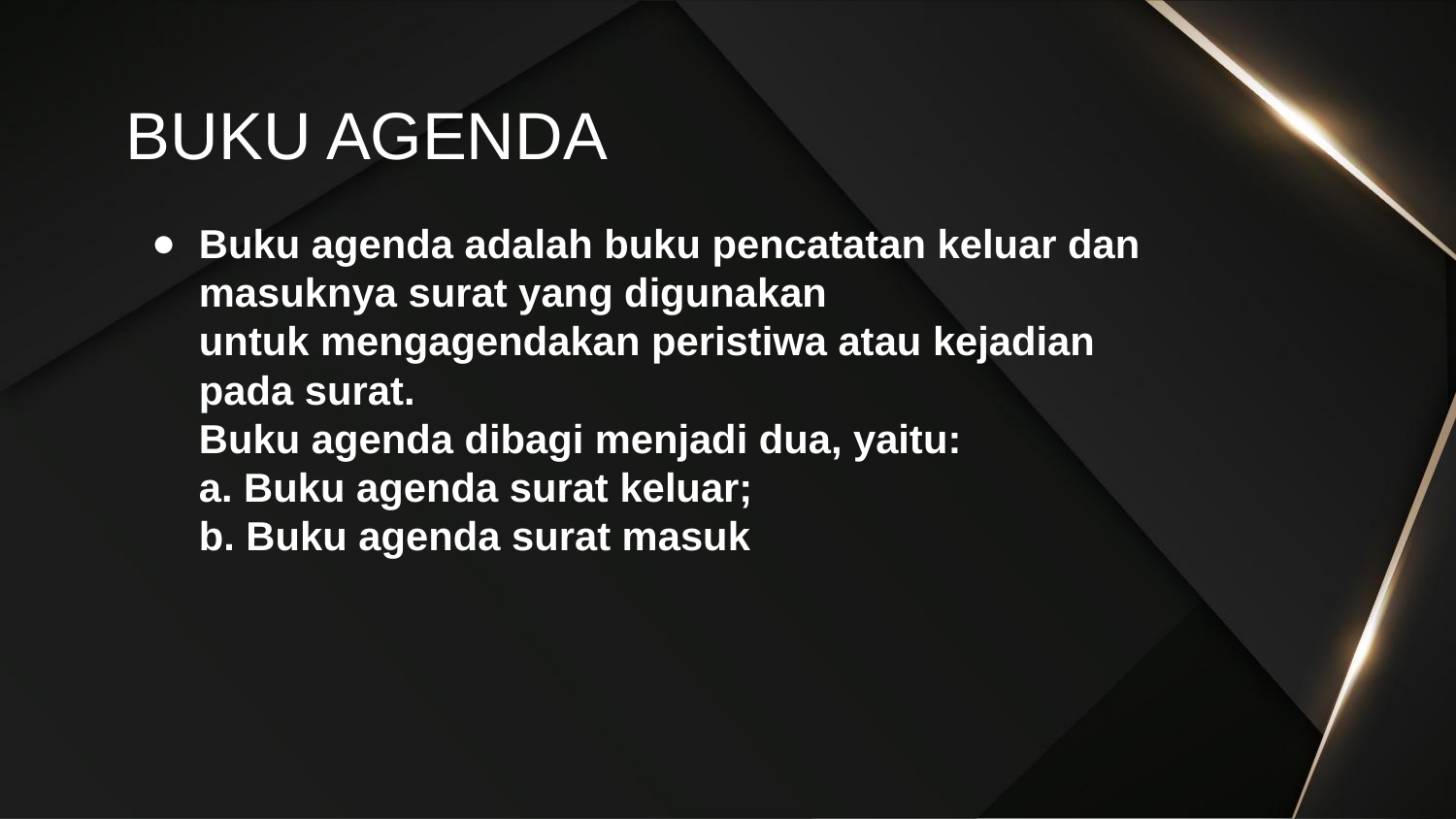

# BUKU AGENDA
Buku agenda adalah buku pencatatan keluar dan masuknya surat yang digunakan
untuk mengagendakan peristiwa atau kejadian pada surat.
Buku agenda dibagi menjadi dua, yaitu:
a. Buku agenda surat keluar;
b. Buku agenda surat masuk